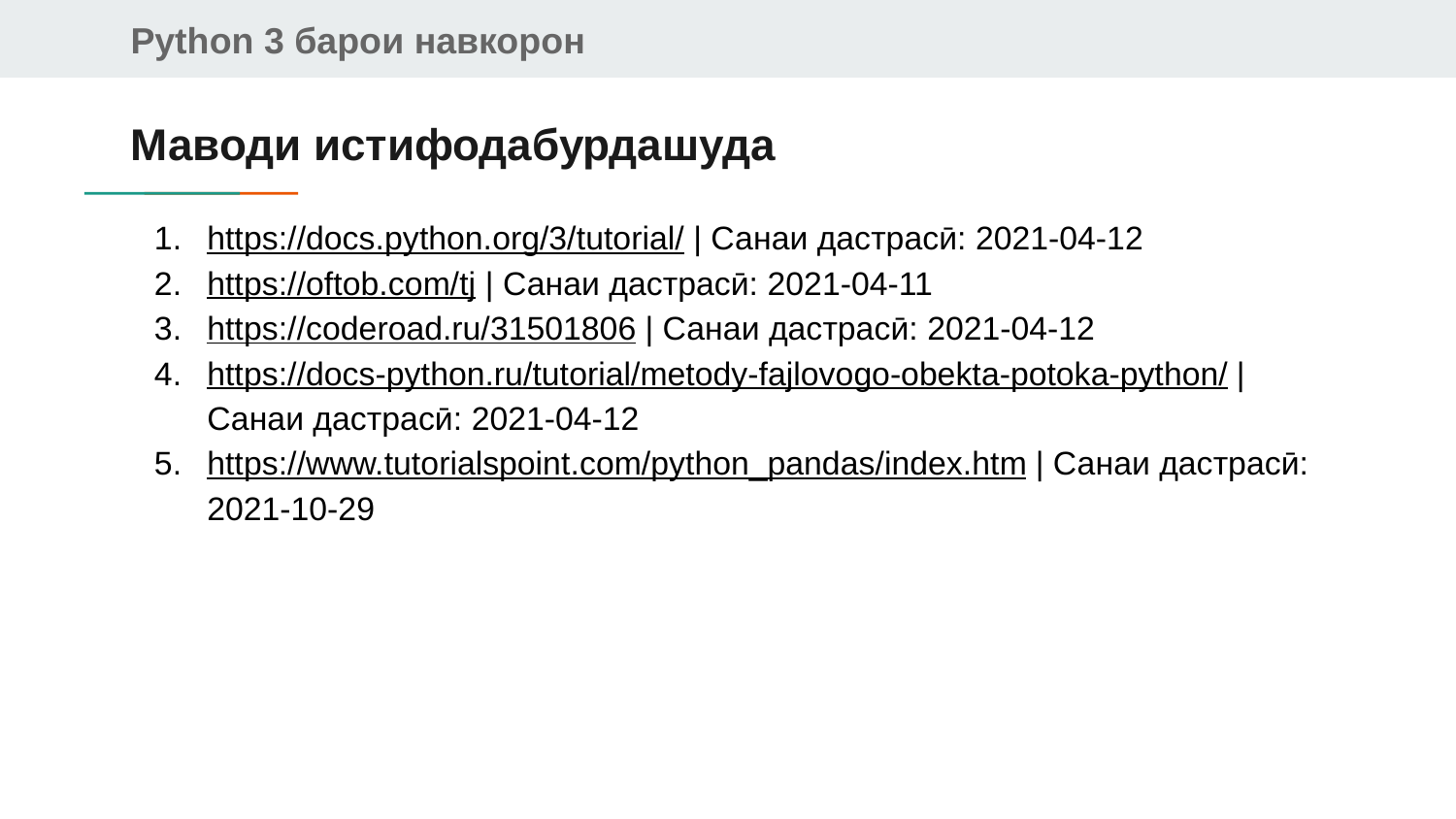

# Маводи истифодабурдашуда
https://docs.python.org/3/tutorial/ | Санаи дастрасӣ: 2021-04-12
https://oftob.com/tj | Санаи дастрасӣ: 2021-04-11
https://coderoad.ru/31501806 | Санаи дастрасӣ: 2021-04-12
https://docs-python.ru/tutorial/metody-fajlovogo-obekta-potoka-python/ | Санаи дастрасӣ: 2021-04-12
https://www.tutorialspoint.com/python_pandas/index.htm | Санаи дастрасӣ: 2021-10-29